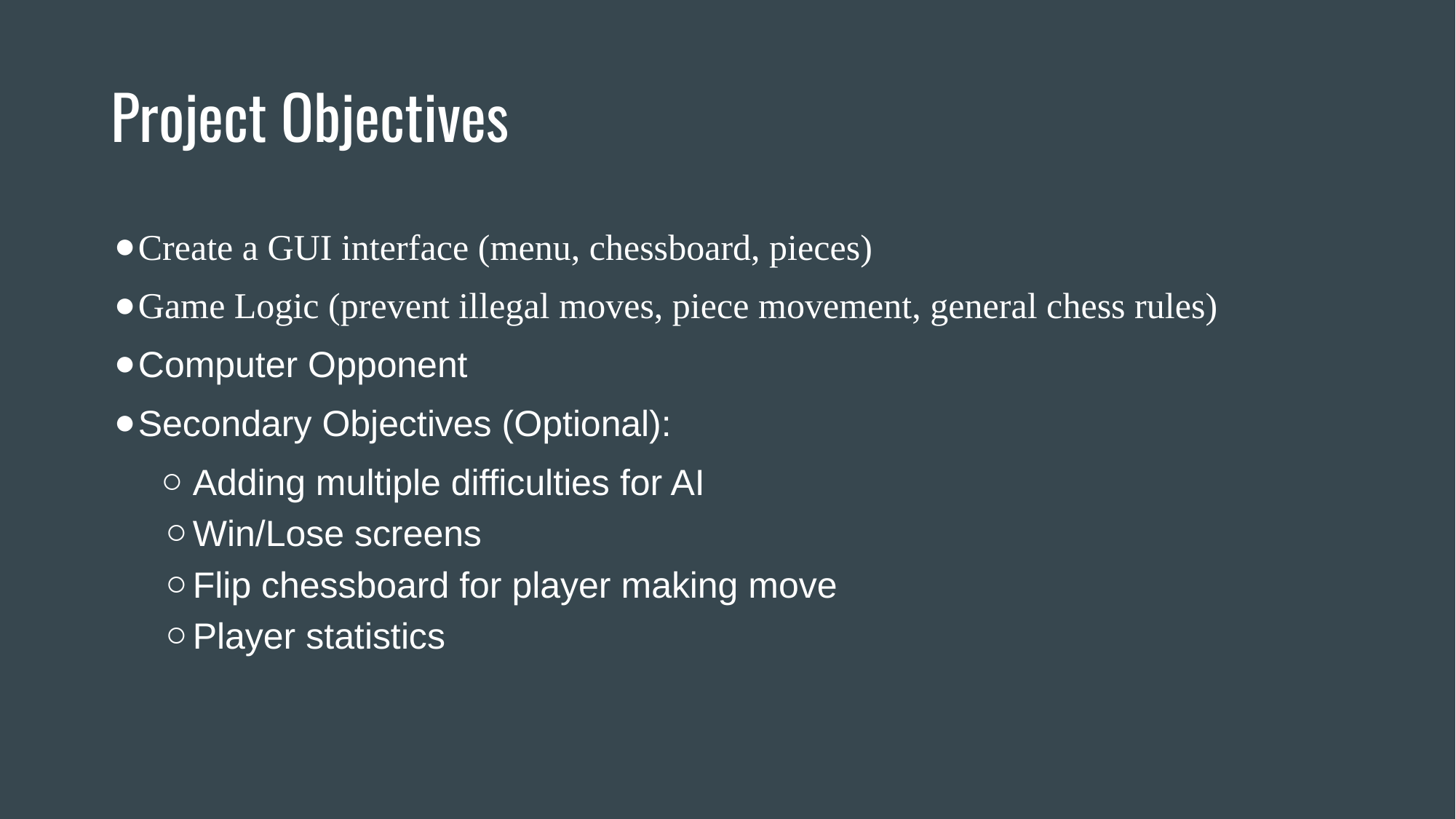

# Project Objectives
Create a GUI interface (menu, chessboard, pieces)
Game Logic (prevent illegal moves, piece movement, general chess rules)
Computer Opponent
Secondary Objectives (Optional):
Adding multiple difficulties for AI
Win/Lose screens
Flip chessboard for player making move
Player statistics